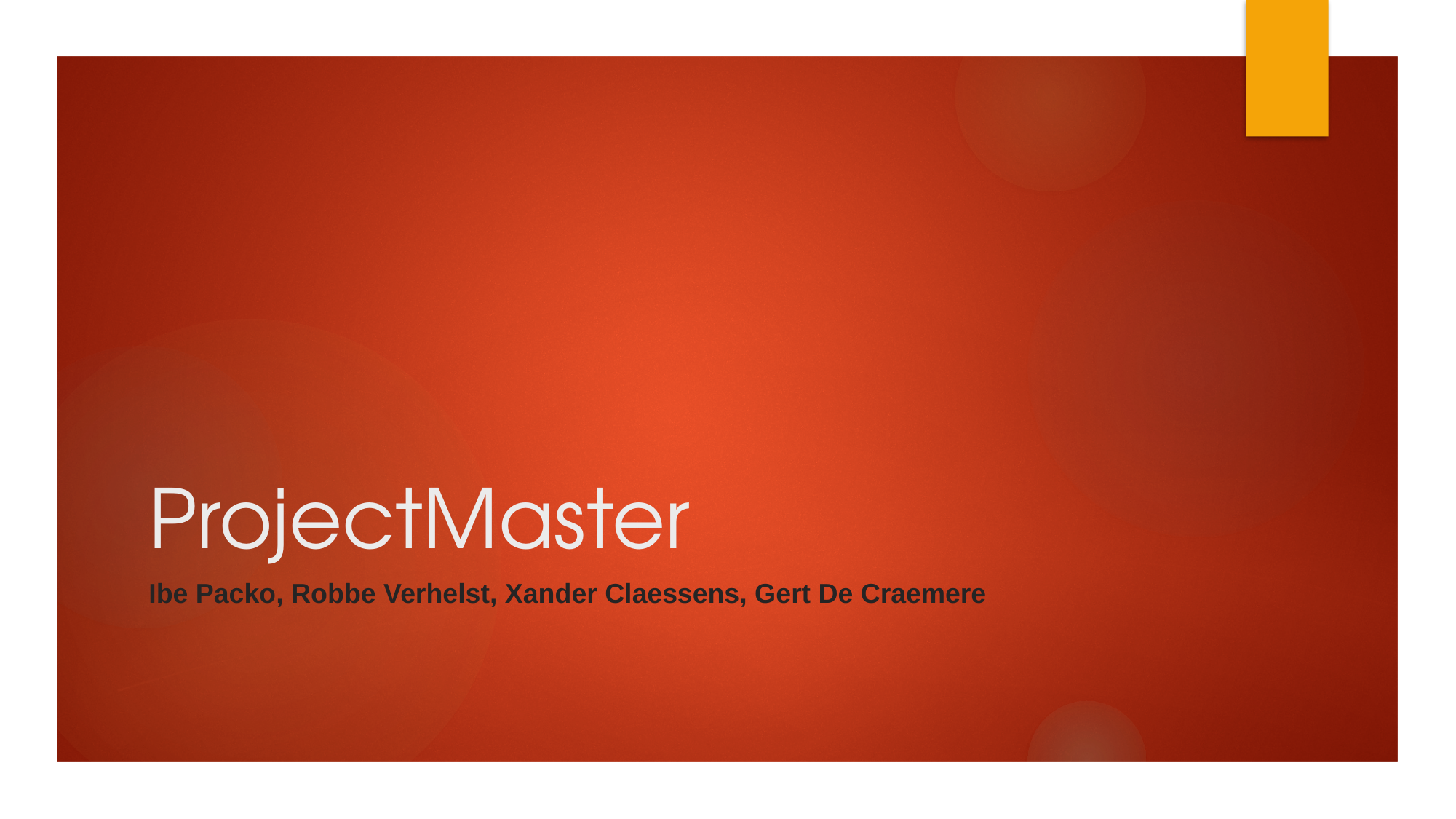

# ProjectMaster
Ibe Packo, Robbe Verhelst, Xander Claessens, Gert De Craemere